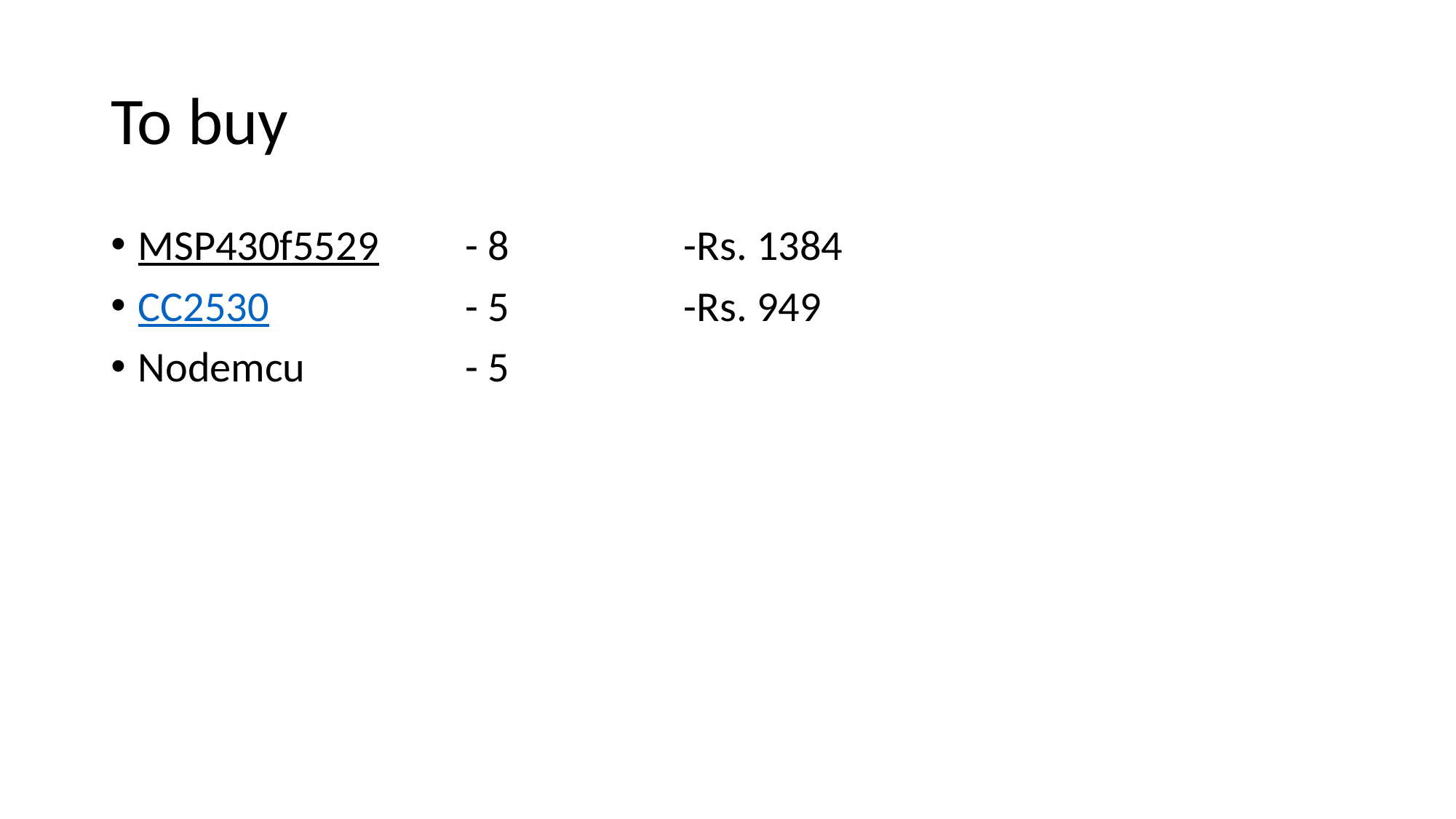

# To buy
MSP430f5529	- 8 		-Rs. 1384
CC2530		- 5 		-Rs. 949
Nodemcu		- 5